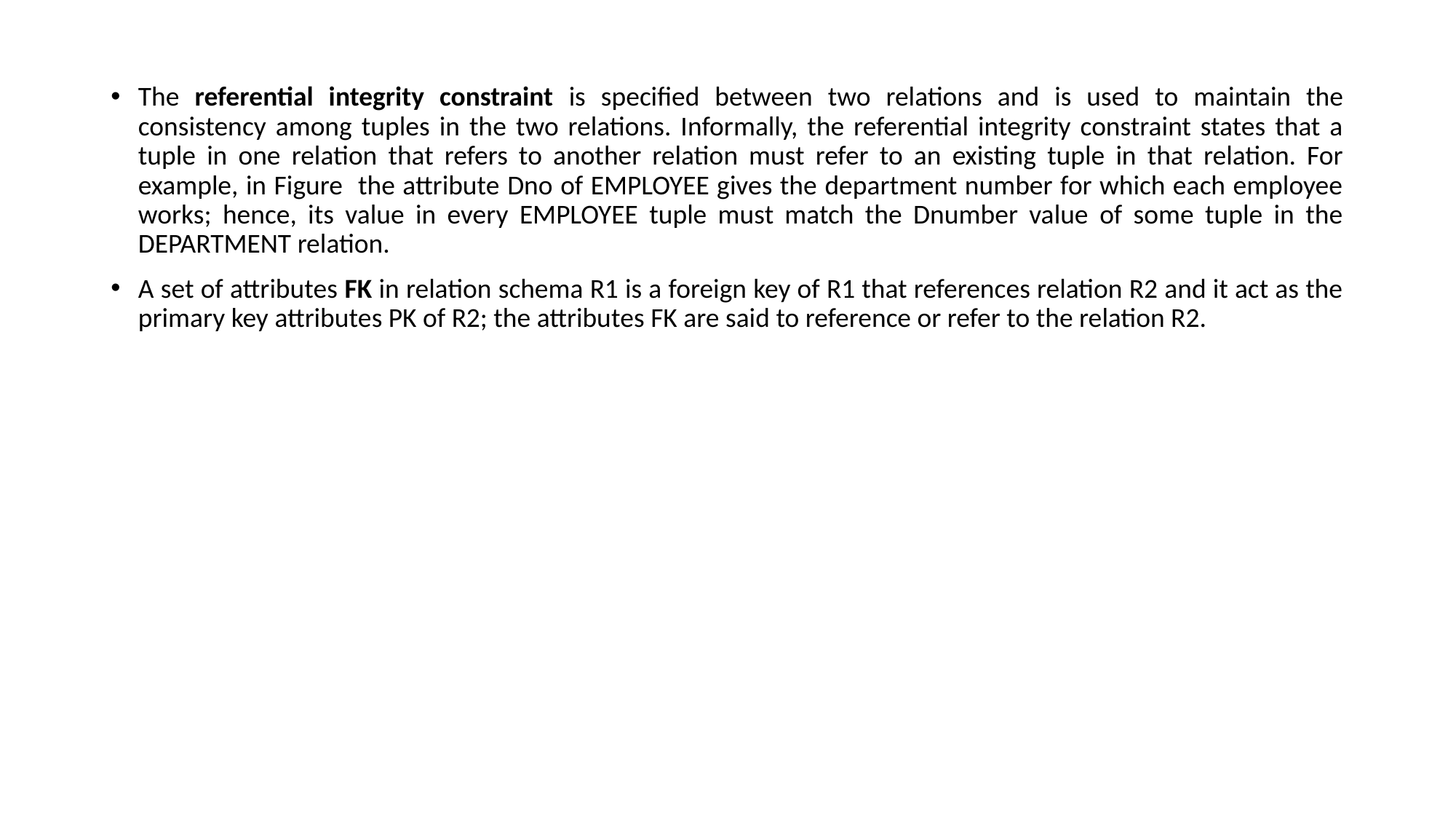

The referential integrity constraint is specified between two relations and is used to maintain the consistency among tuples in the two relations. Informally, the referential integrity constraint states that a tuple in one relation that refers to another relation must refer to an existing tuple in that relation. For example, in Figure  the attribute Dno of EMPLOYEE gives the department number for which each employee works; hence, its value in every EMPLOYEE tuple must match the Dnumber value of some tuple in the DEPARTMENT relation.
A set of attributes FK in relation schema R1 is a foreign key of R1 that references relation R2 and it act as the primary key attributes PK of R2; the attributes FK are said to reference or refer to the relation R2.